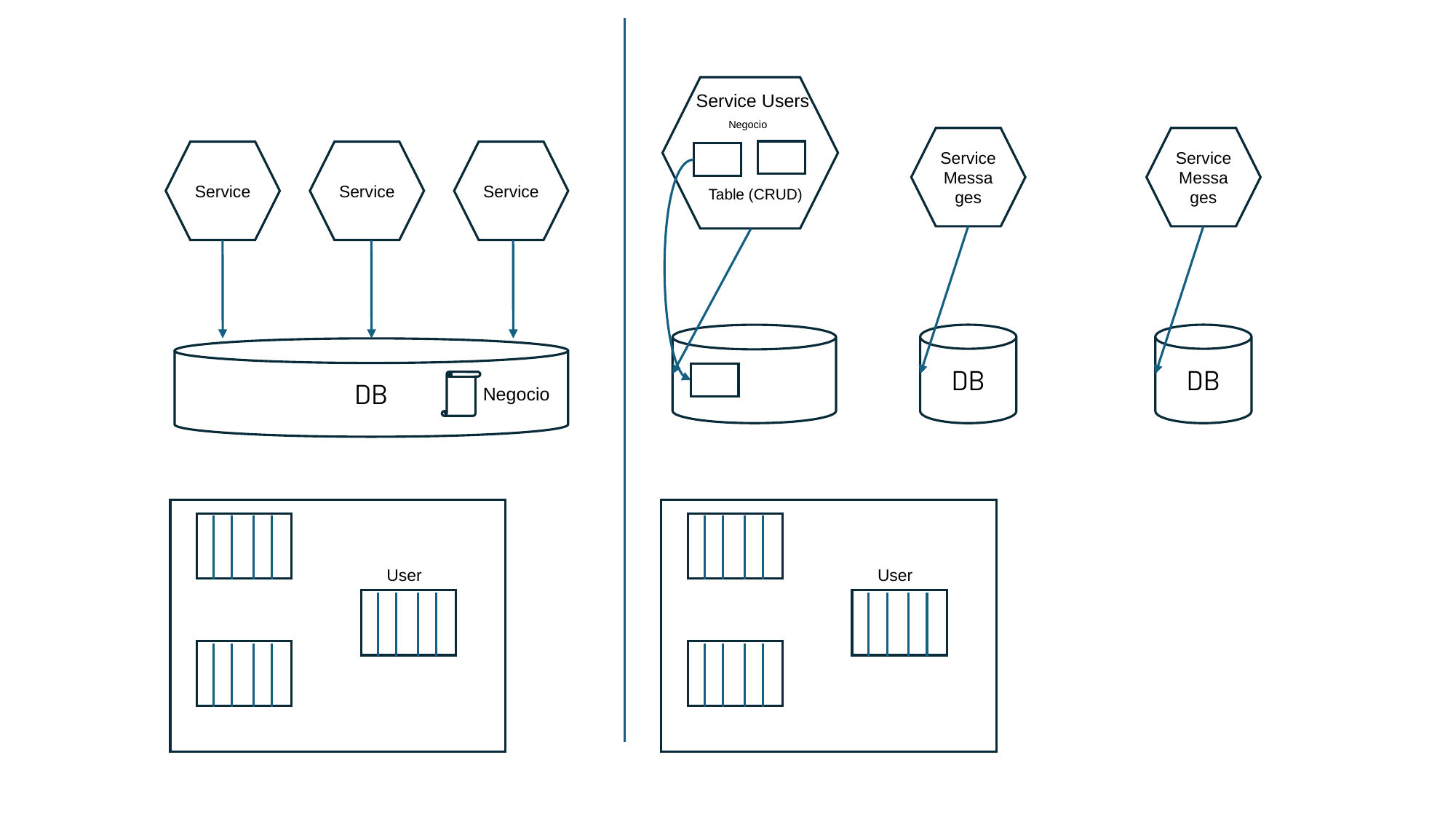

Service Users
Negocio
Service Messages
Service Messages

Service
Service
Service

Table (CRUD)

DB
DB
DB

Negocio

User
User